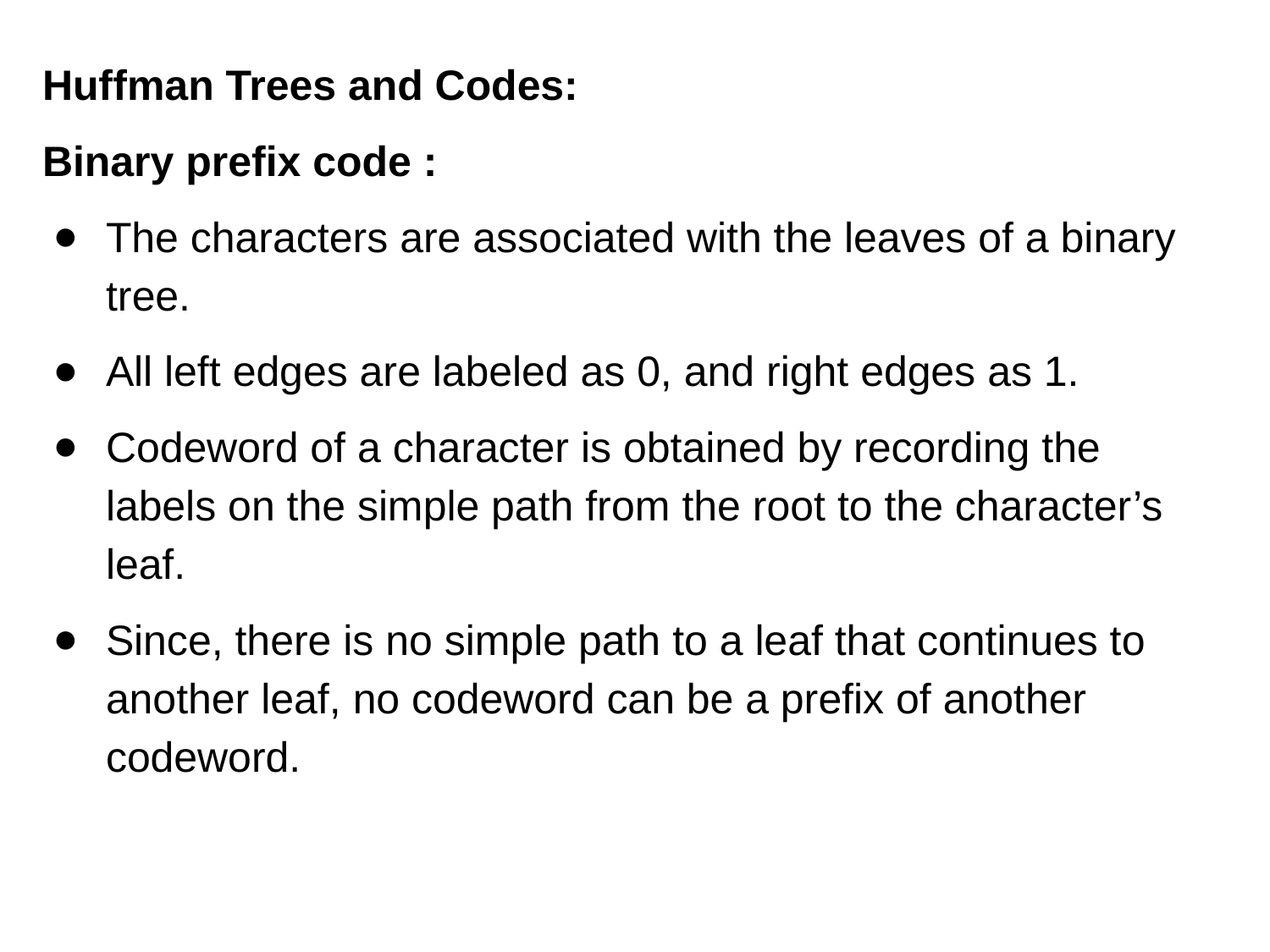

Huffman Trees and Codes:
Binary prefix code :
The characters are associated with the leaves of a binary tree.
All left edges are labeled as 0, and right edges as 1.
Codeword of a character is obtained by recording the labels on the simple path from the root to the character’s leaf.
Since, there is no simple path to a leaf that continues to another leaf, no codeword can be a prefix of another codeword.